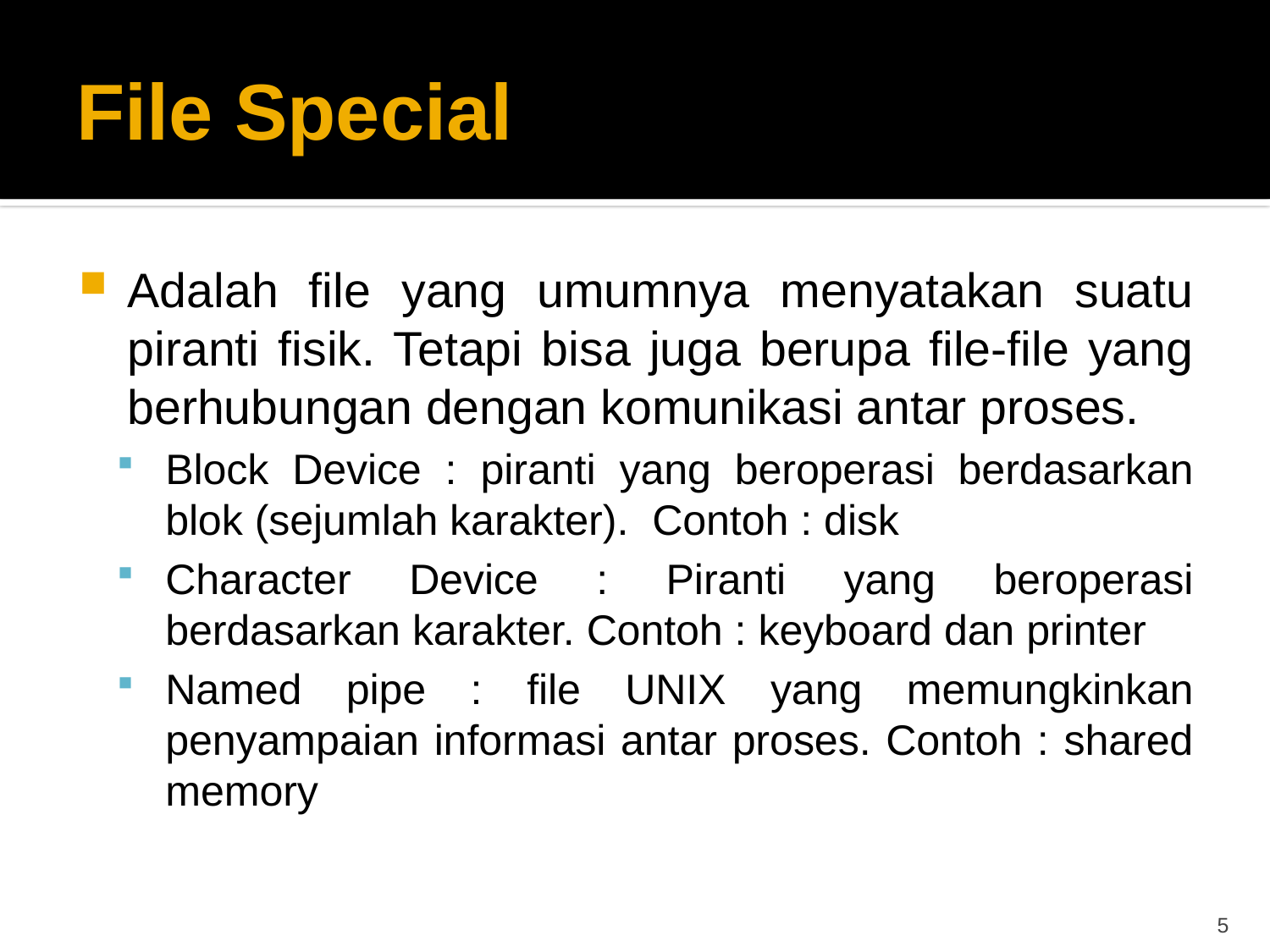

# File Special
Adalah file yang umumnya menyatakan suatu piranti fisik. Tetapi bisa juga berupa file-file yang berhubungan dengan komunikasi antar proses.
Block Device : piranti yang beroperasi berdasarkan blok (sejumlah karakter).  Contoh : disk
Character Device : Piranti yang beroperasi berdasarkan karakter. Contoh : keyboard dan printer
Named pipe : file UNIX yang memungkinkan penyampaian informasi antar proses. Contoh : shared memory
5